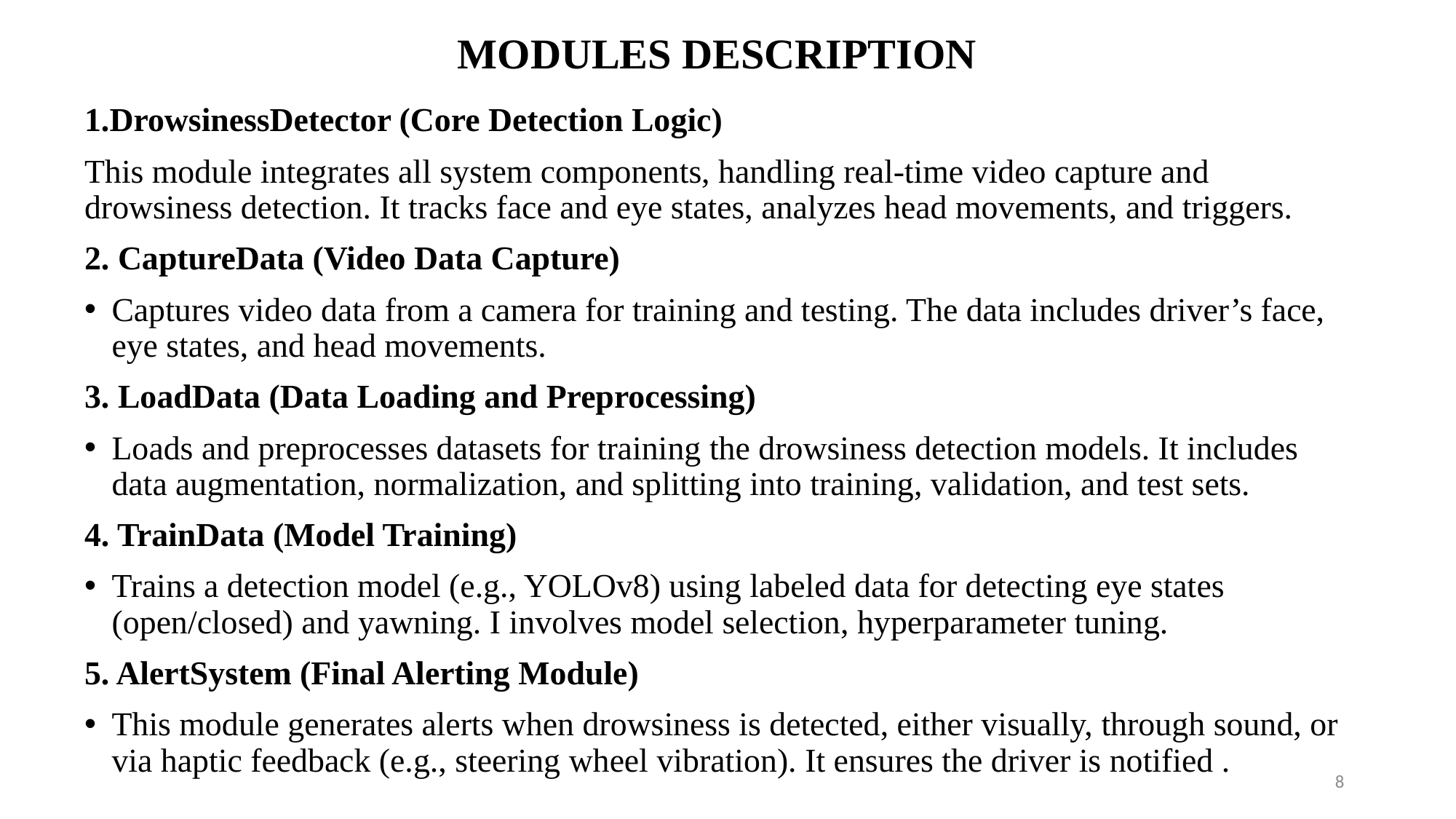

# MODULES DESCRIPTION
1.DrowsinessDetector (Core Detection Logic)
This module integrates all system components, handling real-time video capture and drowsiness detection. It tracks face and eye states, analyzes head movements, and triggers.
2. CaptureData (Video Data Capture)
Captures video data from a camera for training and testing. The data includes driver’s face, eye states, and head movements.
3. LoadData (Data Loading and Preprocessing)
Loads and preprocesses datasets for training the drowsiness detection models. It includes data augmentation, normalization, and splitting into training, validation, and test sets.
4. TrainData (Model Training)
Trains a detection model (e.g., YOLOv8) using labeled data for detecting eye states (open/closed) and yawning. I involves model selection, hyperparameter tuning.
5. AlertSystem (Final Alerting Module)
This module generates alerts when drowsiness is detected, either visually, through sound, or via haptic feedback (e.g., steering wheel vibration). It ensures the driver is notified .

8